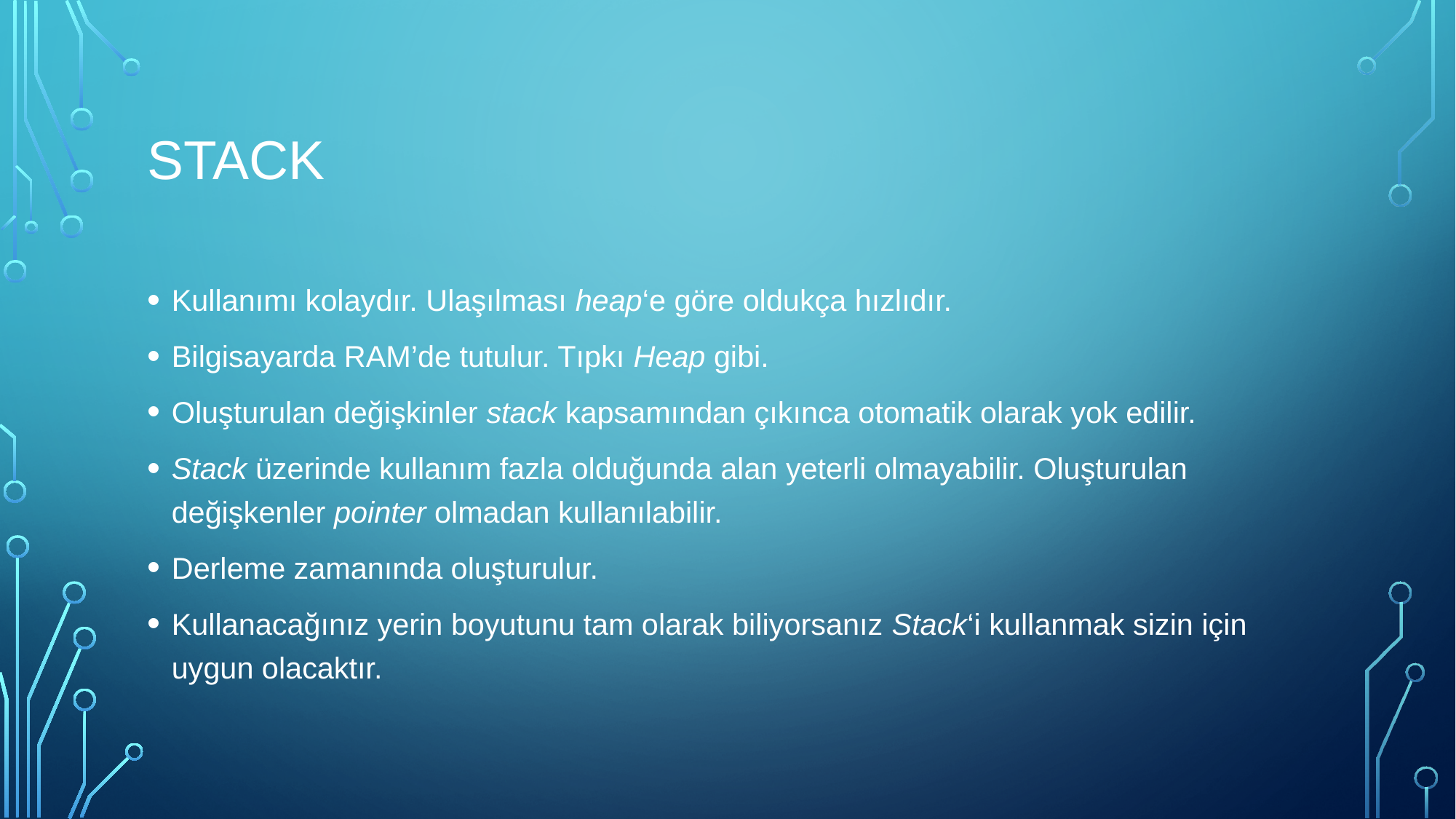

# STACK
Kullanımı kolaydır. Ulaşılması heap‘e göre oldukça hızlıdır.
Bilgisayarda RAM’de tutulur. Tıpkı Heap gibi.
Oluşturulan değişkinler stack kapsamından çıkınca otomatik olarak yok edilir.
Stack üzerinde kullanım fazla olduğunda alan yeterli olmayabilir. Oluşturulan değişkenler pointer olmadan kullanılabilir.
Derleme zamanında oluşturulur.
Kullanacağınız yerin boyutunu tam olarak biliyorsanız Stack‘i kullanmak sizin için uygun olacaktır.